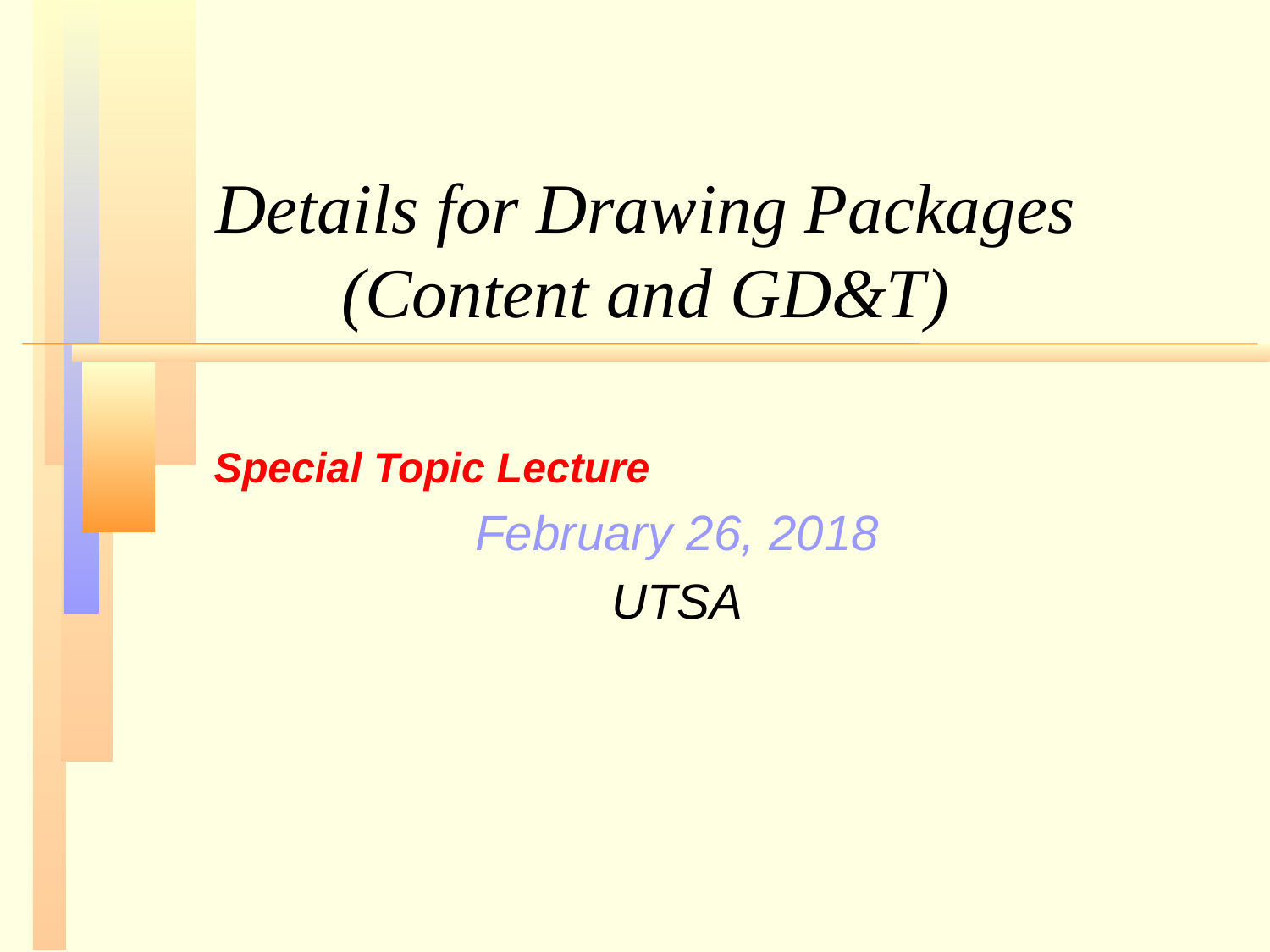

# Details for Drawing Packages (Content and GD&T)
Special Topic Lecture
February 26, 2018
UTSA